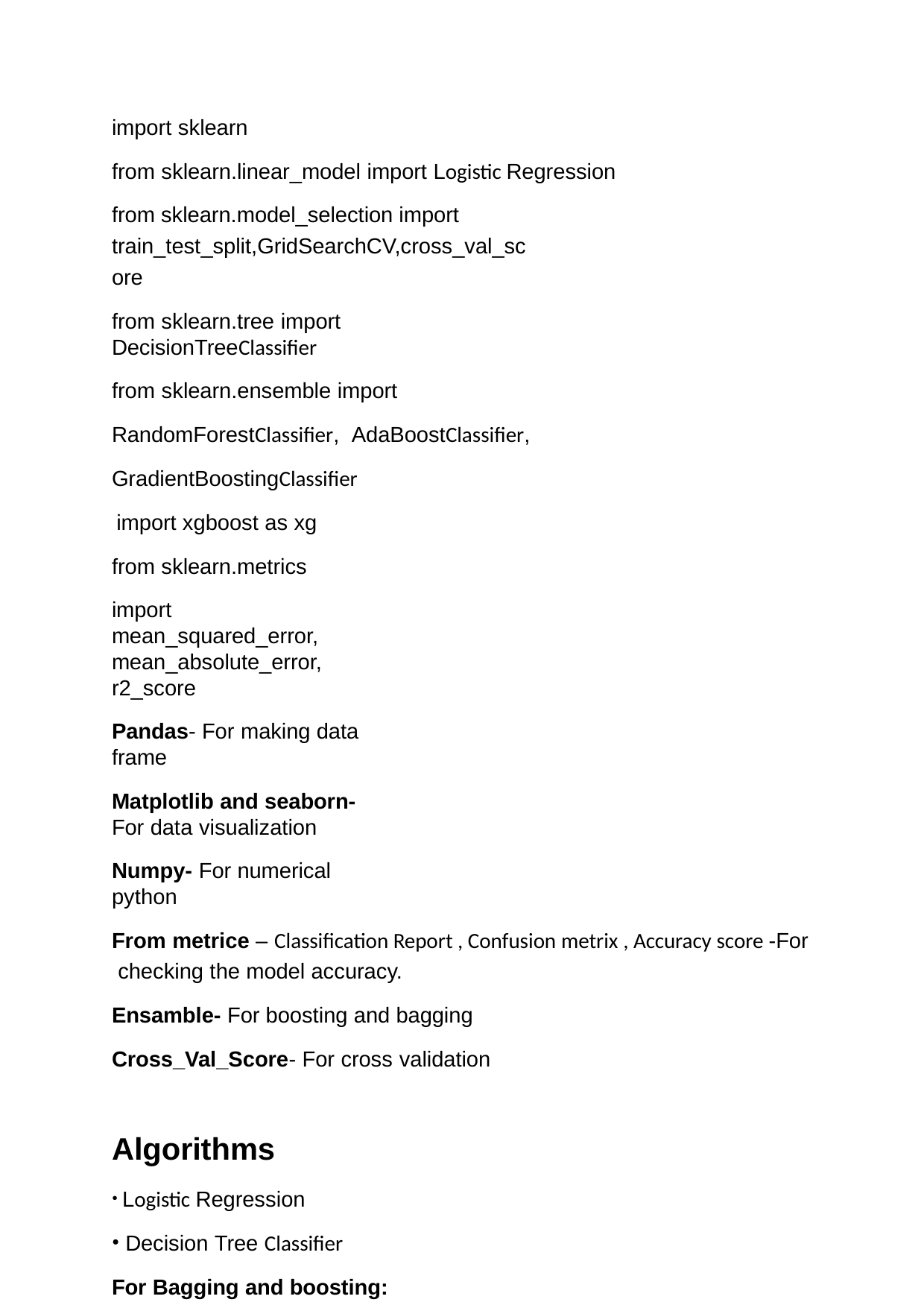

import sklearn
from sklearn.linear_model import Logistic Regression
from sklearn.model_selection import  train_test_split,GridSearchCV,cross_val_score
from sklearn.tree import DecisionTreeClassifier
from sklearn.ensemble import RandomForestClassifier,  AdaBoostClassifier,
GradientBoostingClassifier  import xgboost as xg  from sklearn.metrics
import mean_squared_error, mean_absolute_error, r2_score
Pandas- For making data frame
Matplotlib and seaborn- For data visualization
Numpy- For numerical python
From metrice – Classification Report , Confusion metrix , Accuracy score -For  checking the model accuracy.
Ensamble- For boosting and bagging
Cross_Val_Score- For cross validation

Algorithms
Logistic Regression
Decision Tree Classifier
For Bagging and boosting:
Random Forest Classifier
Gradient Bossting Classifier